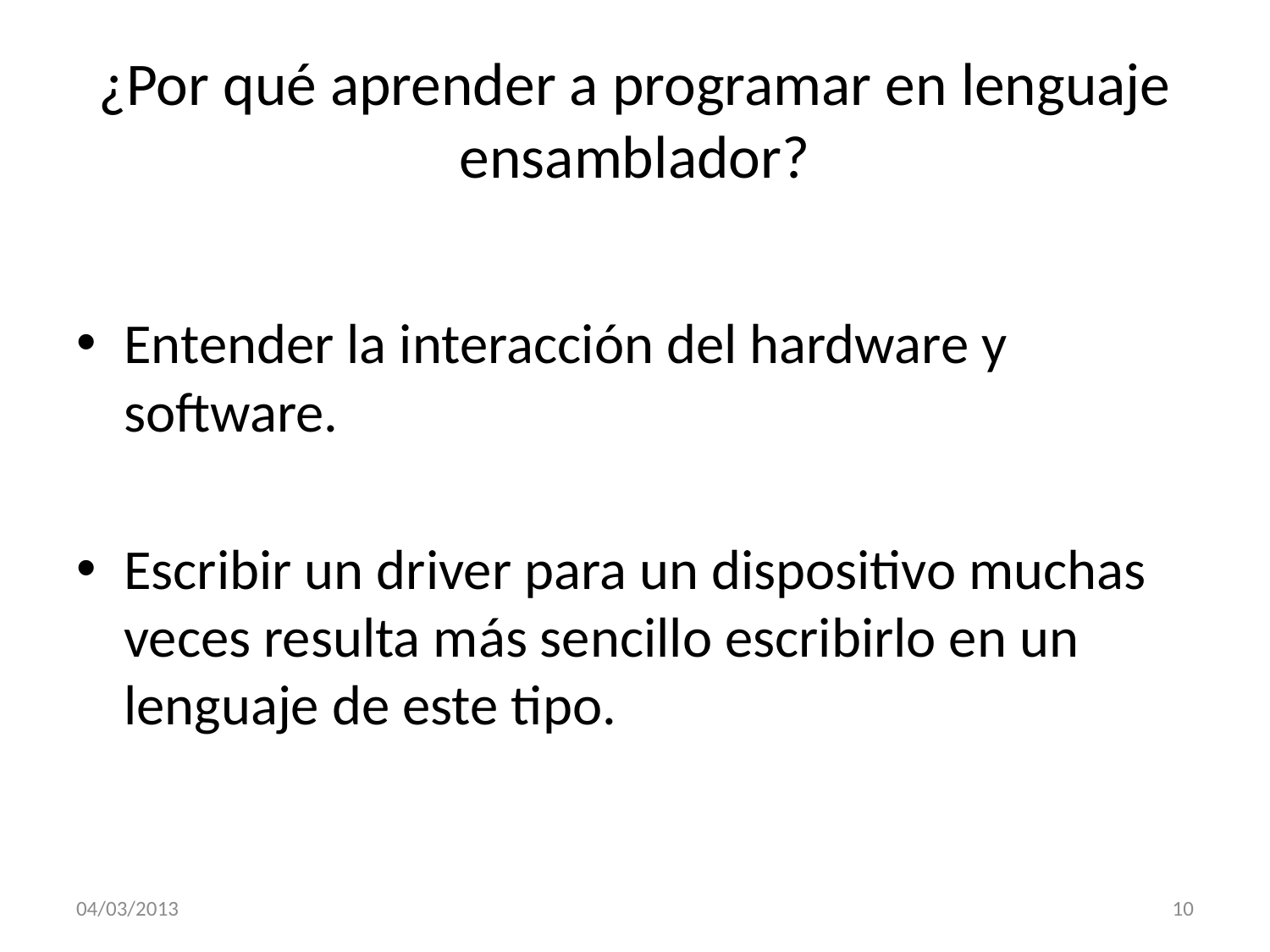

# ¿Por qué aprender a programar en lenguaje ensamblador?

Entender la interacción del hardware y software.

Escribir un driver para un dispositivo muchas veces resulta más sencillo escribirlo en un lenguaje de este tipo.

04/03/2013
10